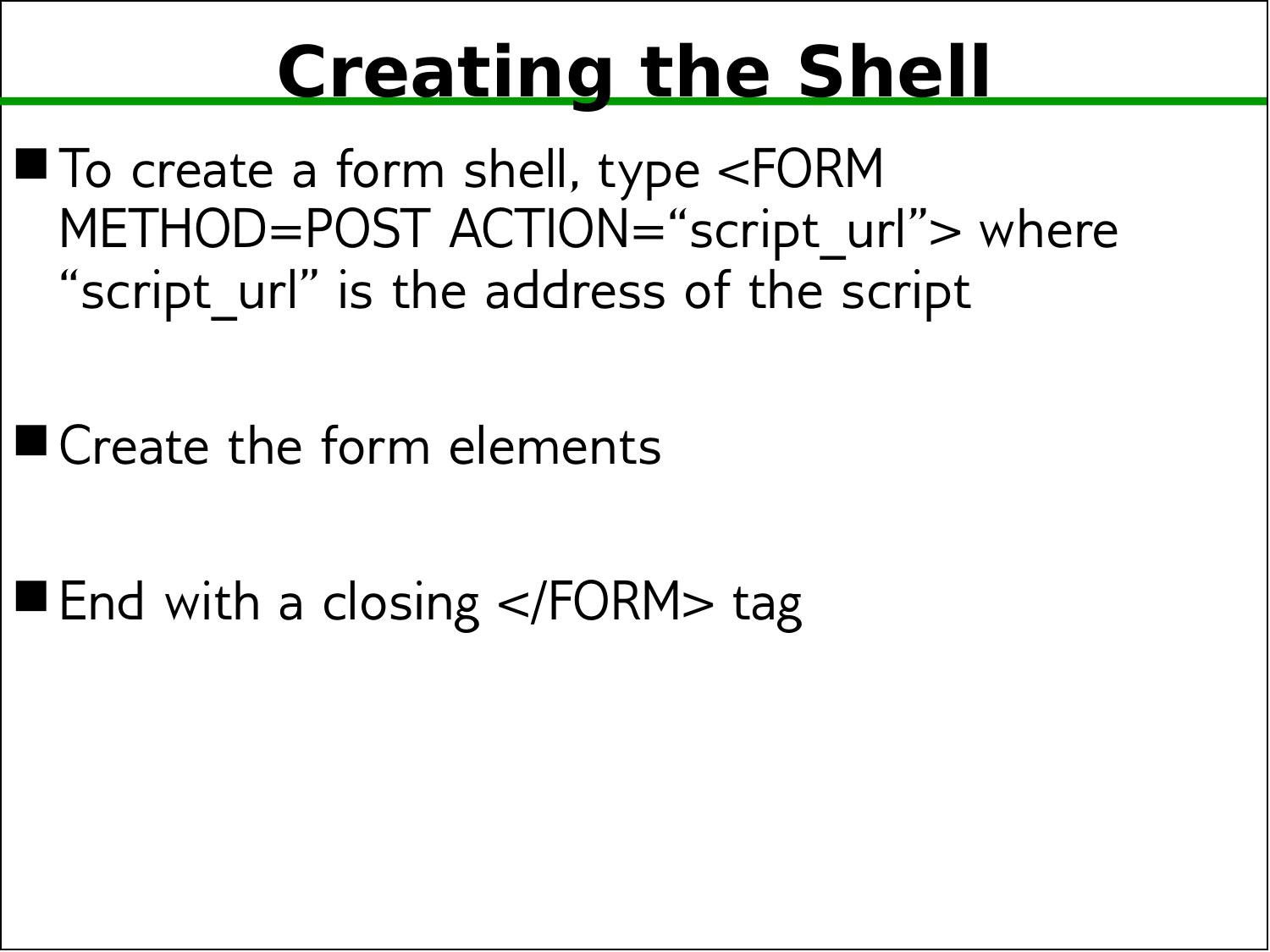

# Creating the Shell
To create a form shell, type <FORM METHOD=POST ACTION=“script_url”> where “script_url” is the address of the script

Create the form elements

End with a closing </FORM> tag